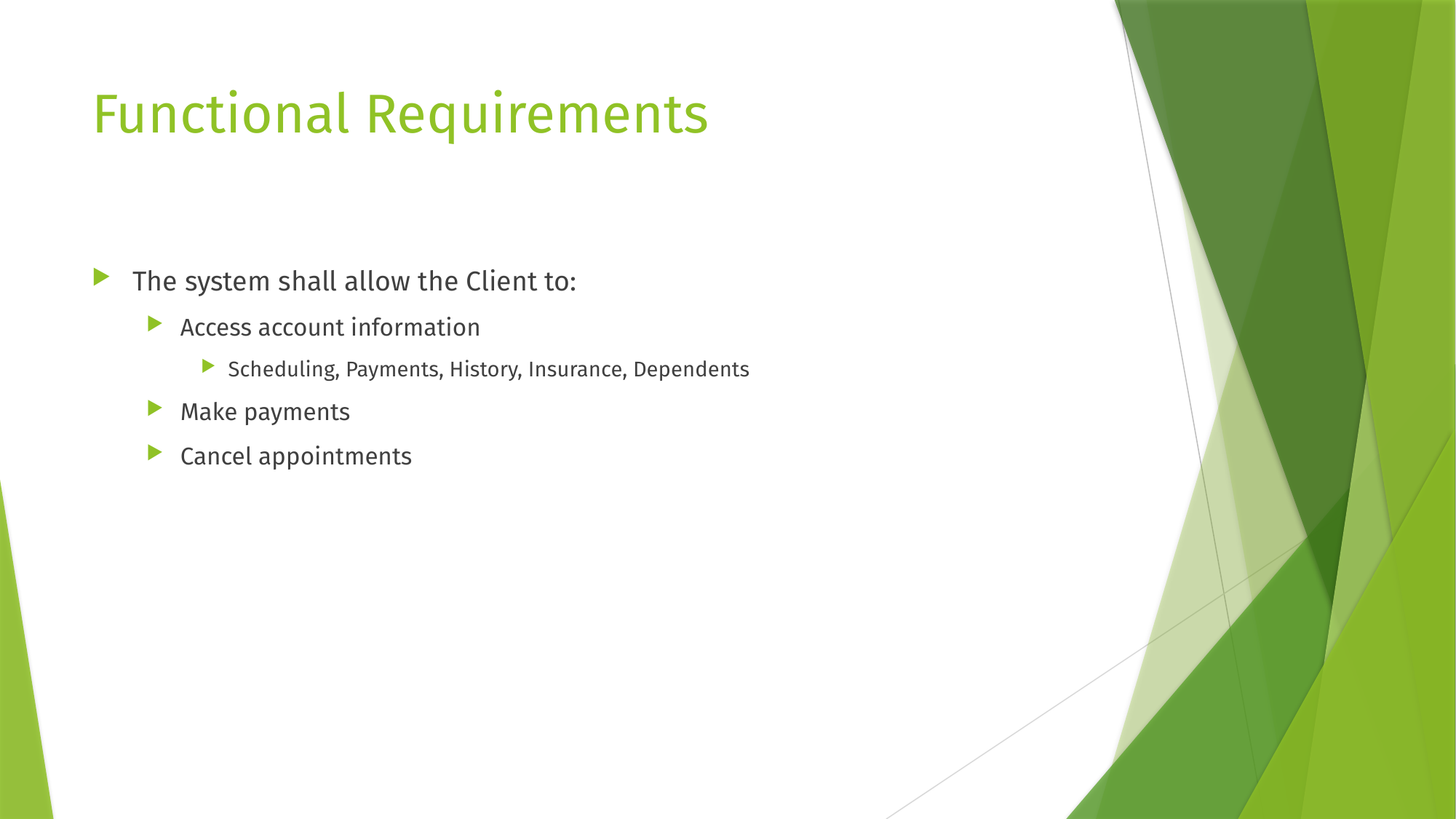

# Functional Requirements
The system shall allow the Client to:
Access account information
Scheduling, Payments, History, Insurance, Dependents
Make payments
Cancel appointments